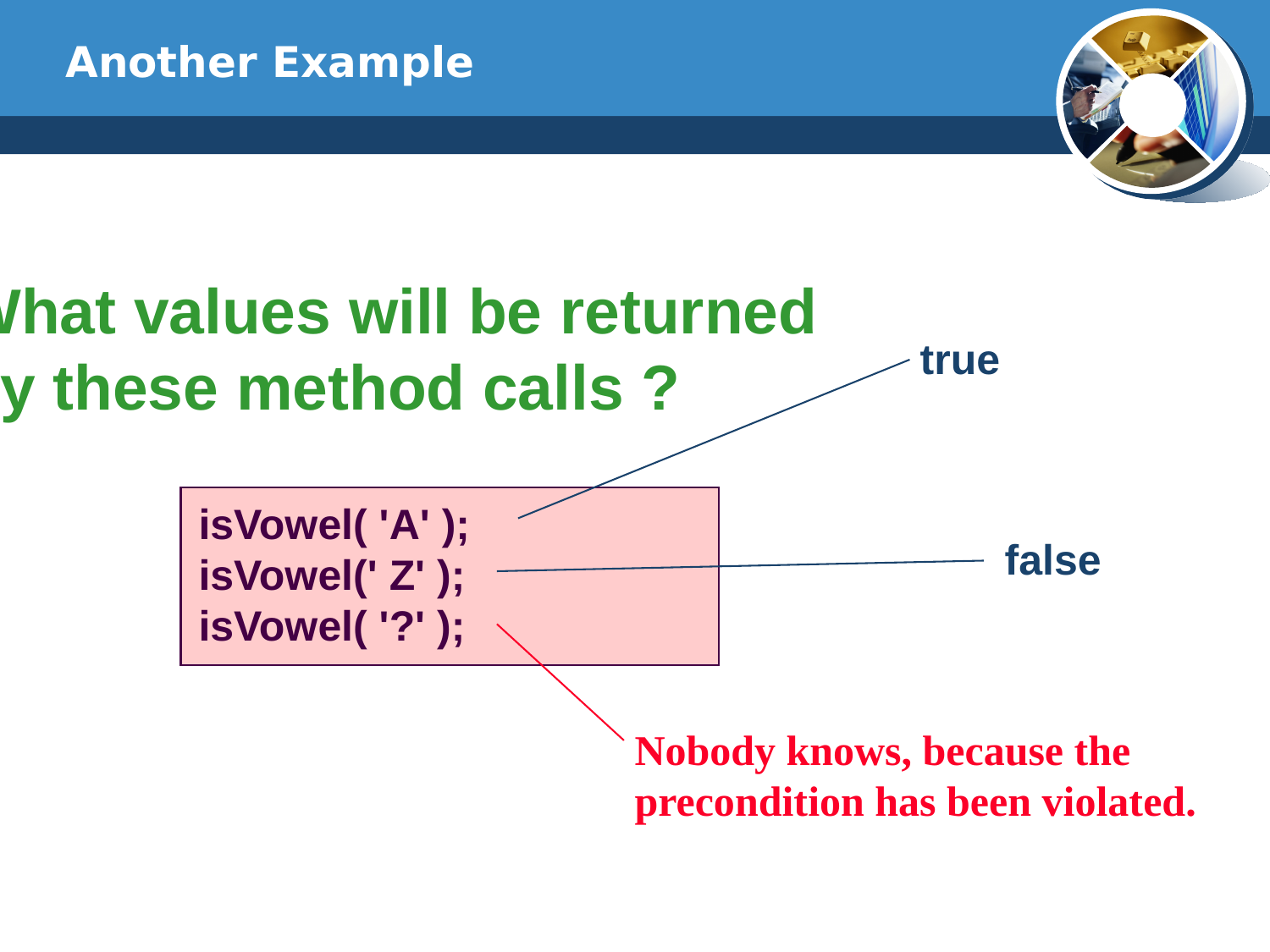

# Another Example
What values will be returned
by these method calls ?
true

isVowel( 'A' );
isVowel(' Z' );
isVowel( '?' );
false

Nobody knows, because the
precondition has been violated.